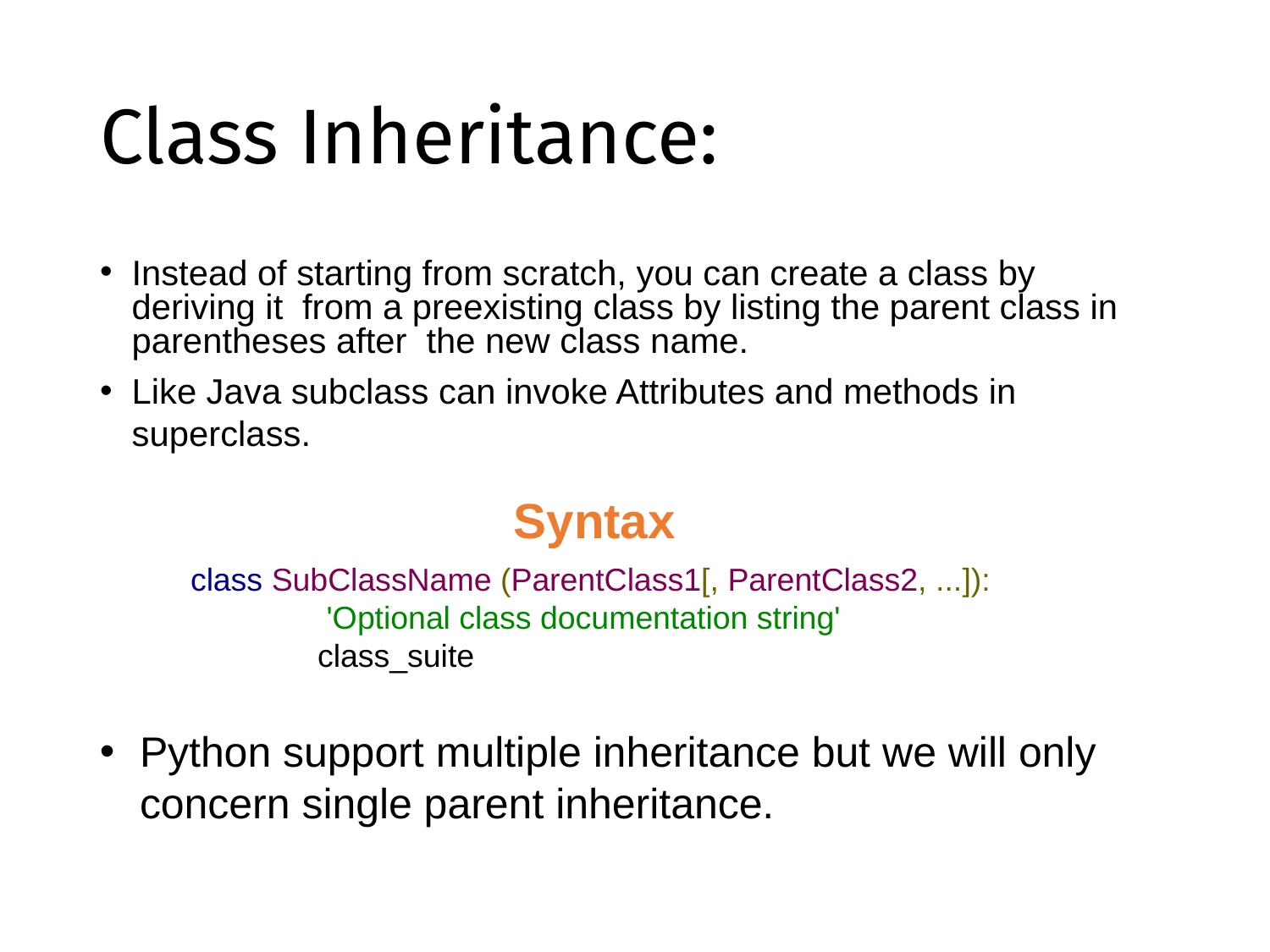

# Class Inheritance:
Instead of starting from scratch, you can create a class by deriving it  from a preexisting class by listing the parent class in parentheses after  the new class name.
Like Java subclass can invoke Attributes and methods in superclass.
Syntax
class SubClassName (ParentClass1[, ParentClass2, ...]):  'Optional class documentation string'  class_suite

Python support multiple inheritance but we will only
concern single parent inheritance.